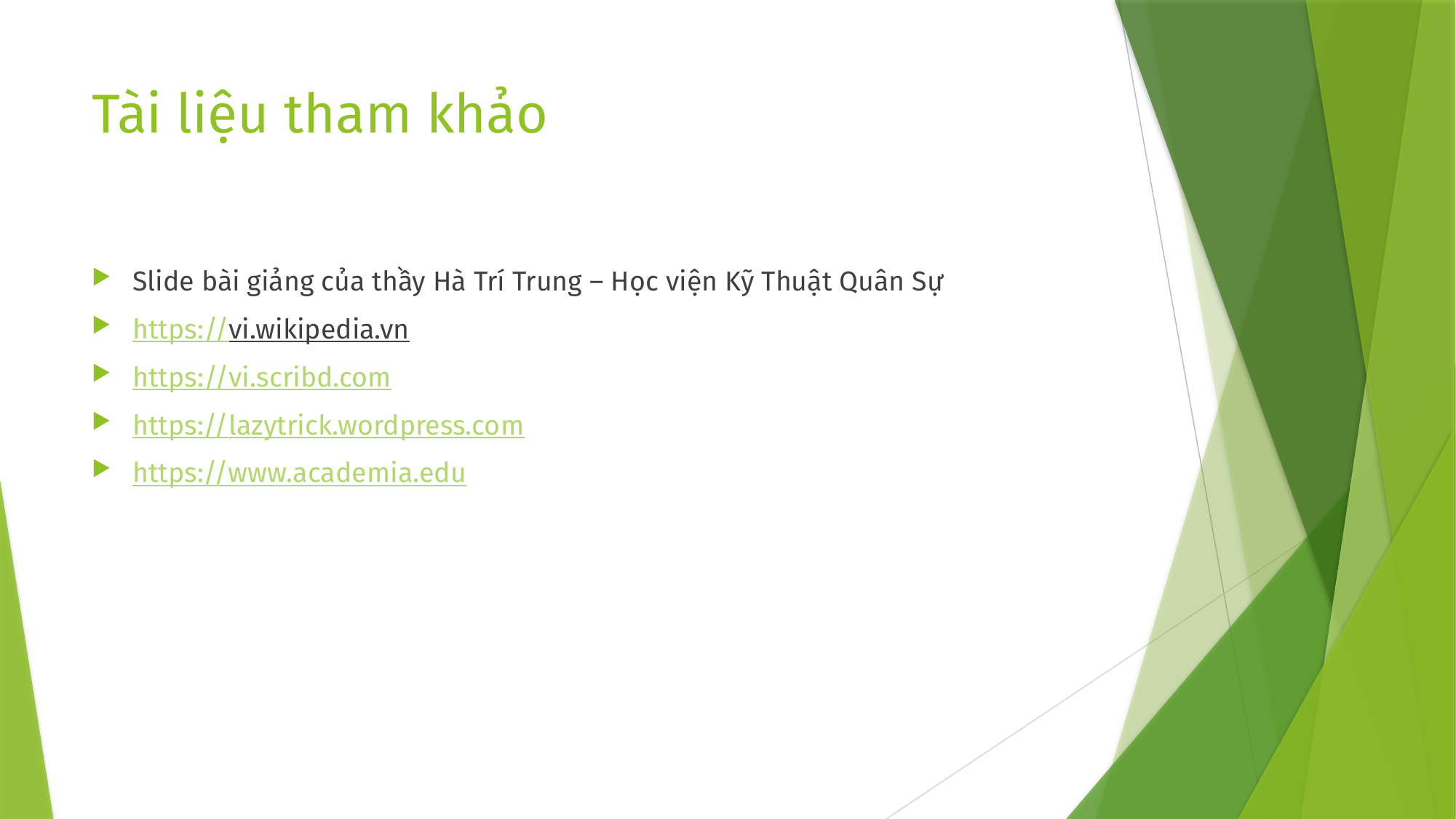

# Tài liệu tham khảo
Slide bài giảng của thầy Hà Trí Trung – Học viện Kỹ Thuật Quân Sự
https://vi.wikipedia.vn
https://vi.scribd.com
https://lazytrick.wordpress.com
https://www.academia.edu